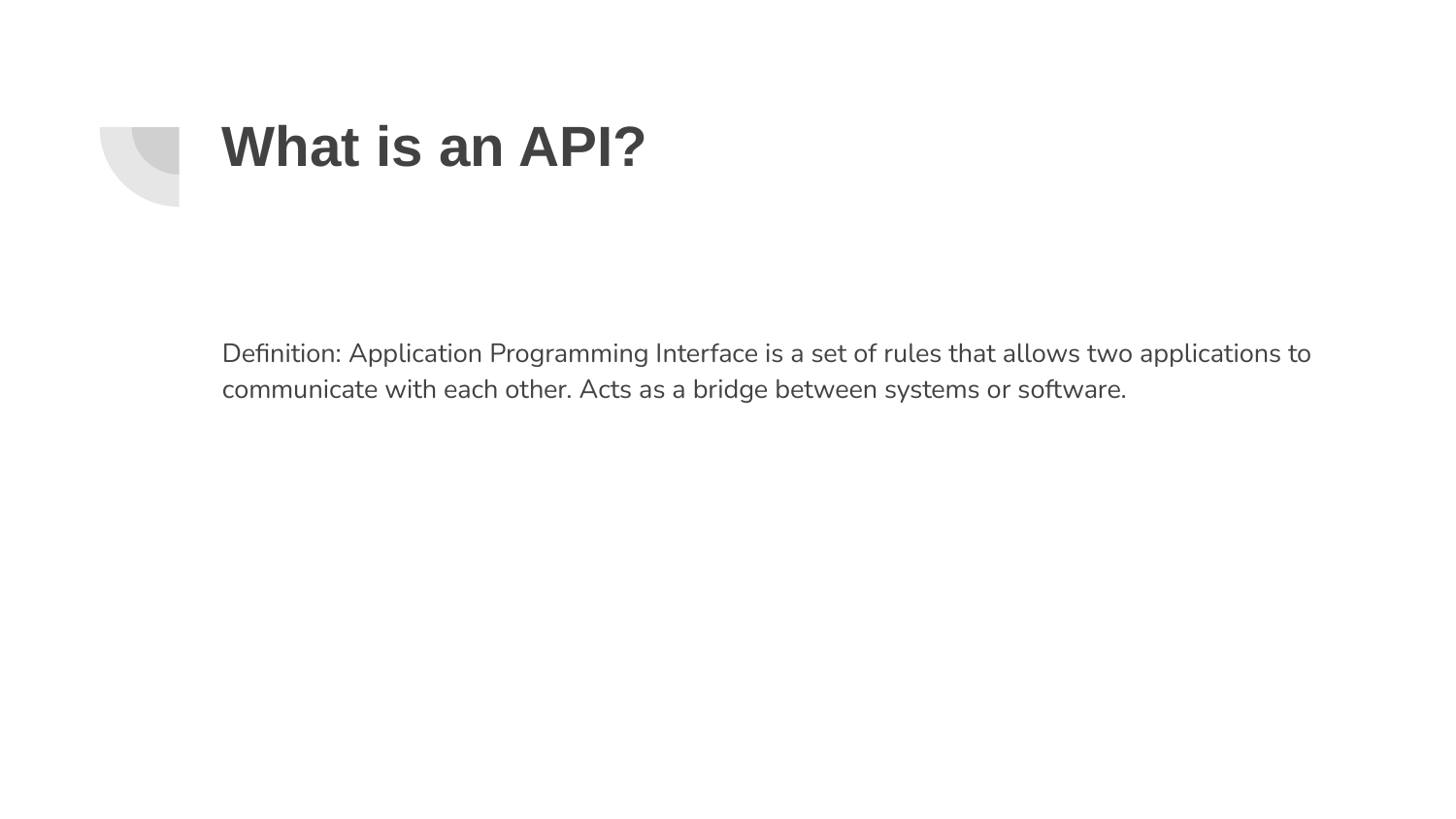

# What is an API?
Definition: Application Programming Interface is a set of rules that allows two applications to communicate with each other. Acts as a bridge between systems or software.